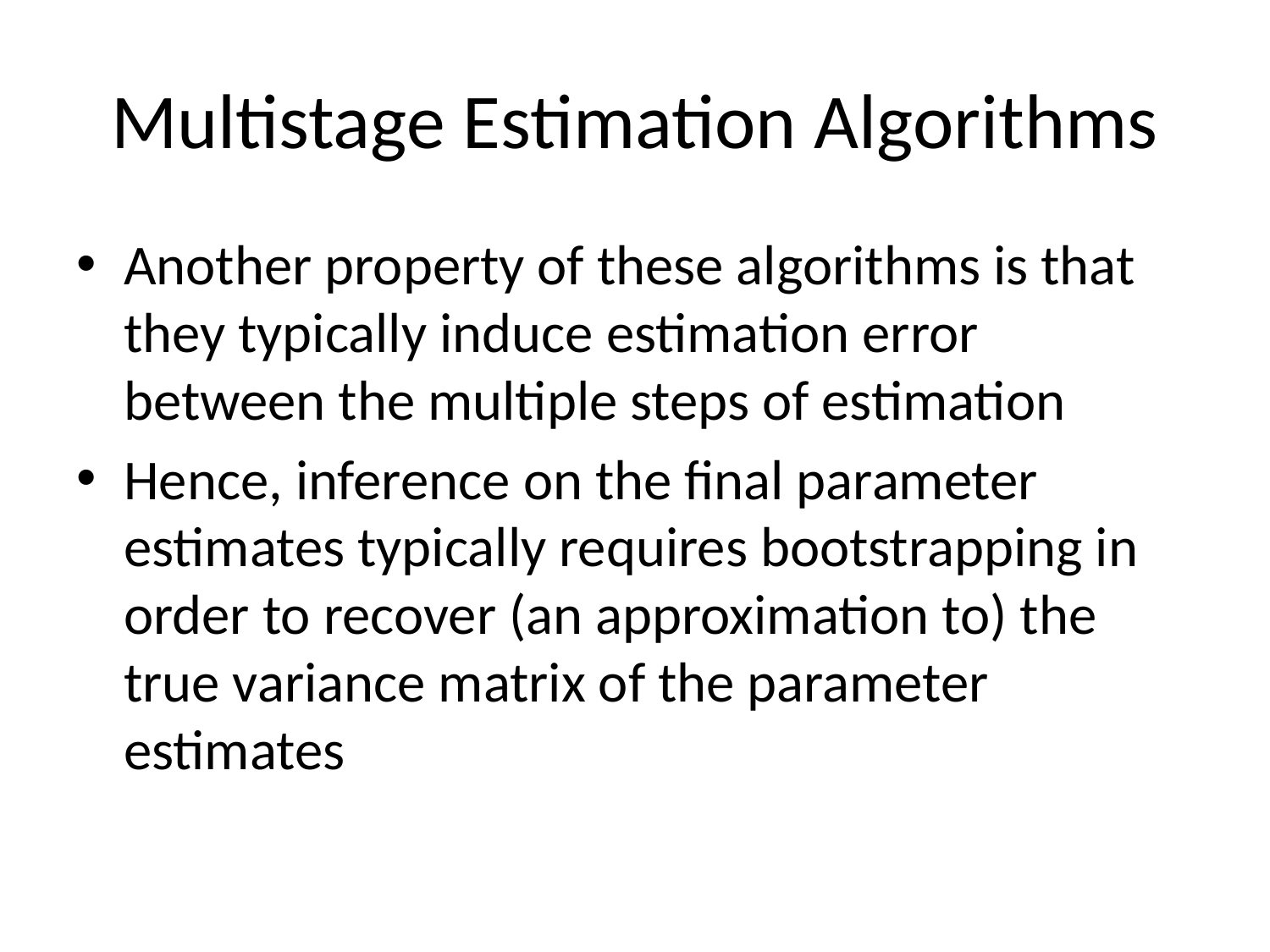

# Multistage Estimation Algorithms
Another property of these algorithms is that they typically induce estimation error between the multiple steps of estimation
Hence, inference on the final parameter estimates typically requires bootstrapping in order to recover (an approximation to) the true variance matrix of the parameter estimates